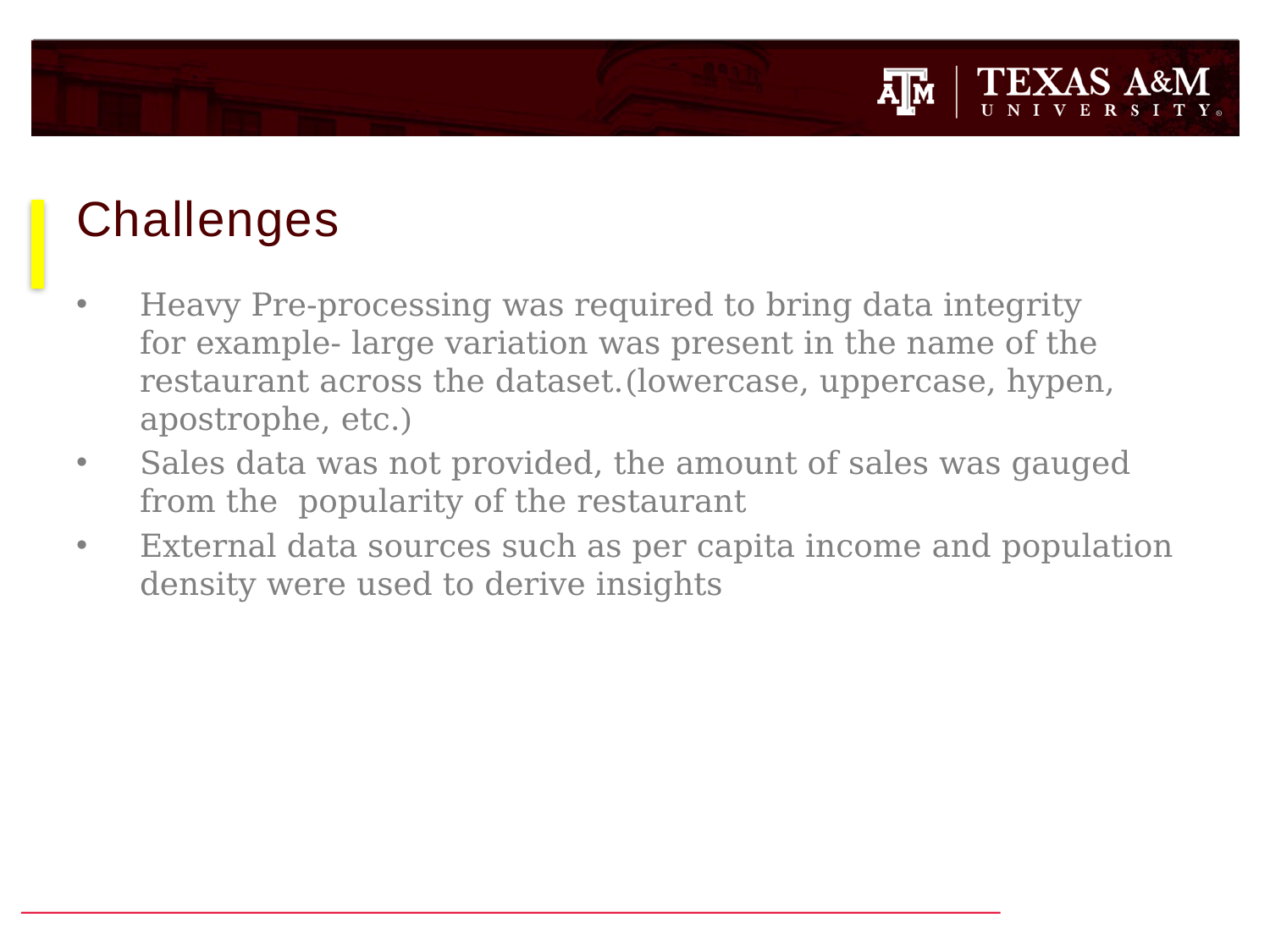

# Challenges
Heavy Pre-processing was required to bring data integrity
for example- large variation was present in the name of the restaurant across the dataset.(lowercase, uppercase, hypen, apostrophe, etc.)
Sales data was not provided, the amount of sales was gauged from the  popularity of the restaurant
External data sources such as per capita income and population density were used to derive insights